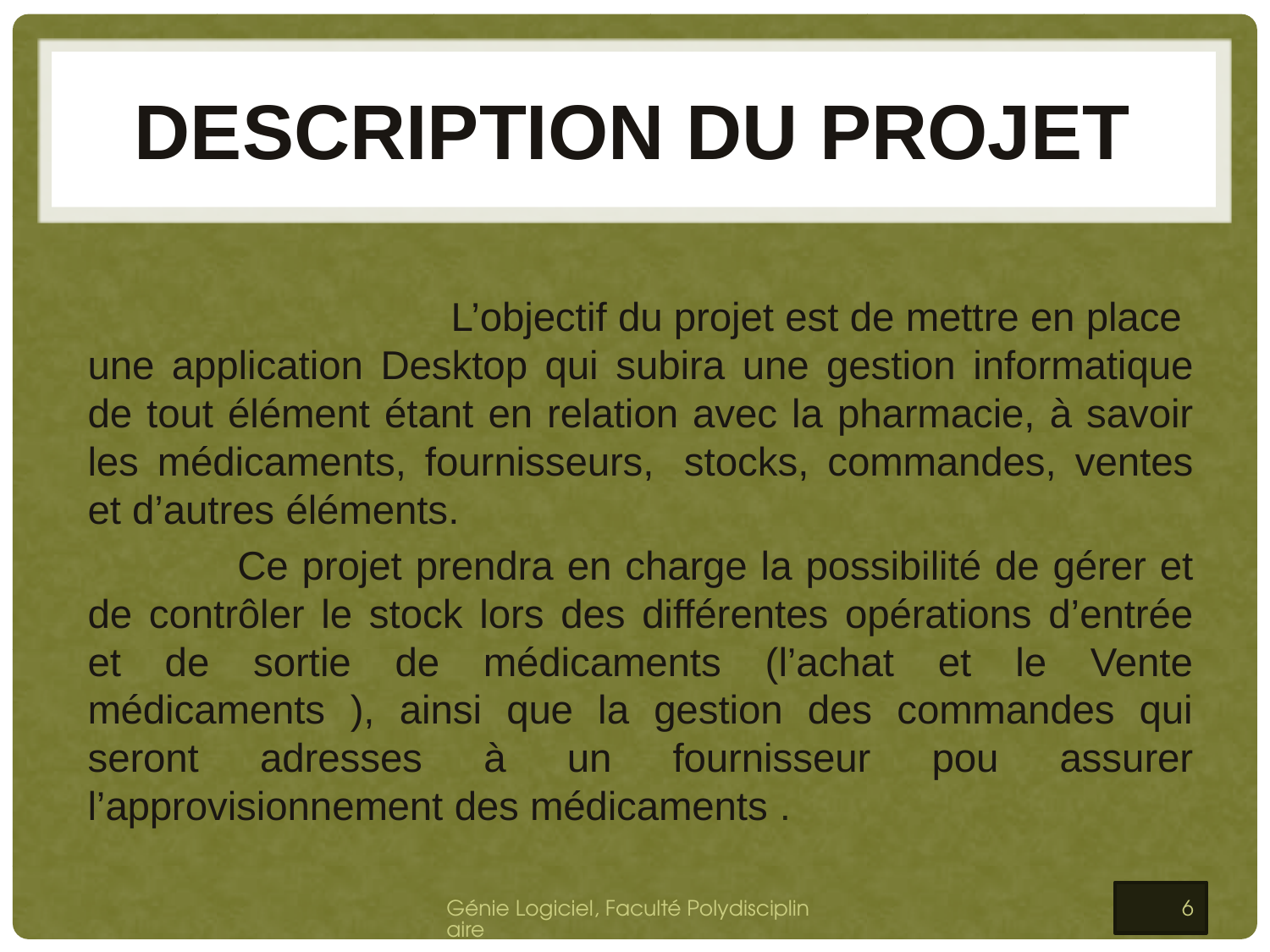

# Description du projet

                                  L’objectif du projet est de mettre en place  une application Desktop qui subira une gestion informatique de tout élément étant en relation avec la pharmacie, à savoir les médicaments, fournisseurs,  stocks, commandes, ventes et d’autres éléments.
           Ce projet prendra en charge la possibilité de gérer et de contrôler le stock lors des différentes opérations d’entrée et de sortie de médicaments (l’achat et le Vente médicaments ), ainsi que la gestion des commandes qui seront adresses à un fournisseur pou assurer l’approvisionnement des médicaments .

Génie Logiciel, Faculté Polydisciplinaire
6